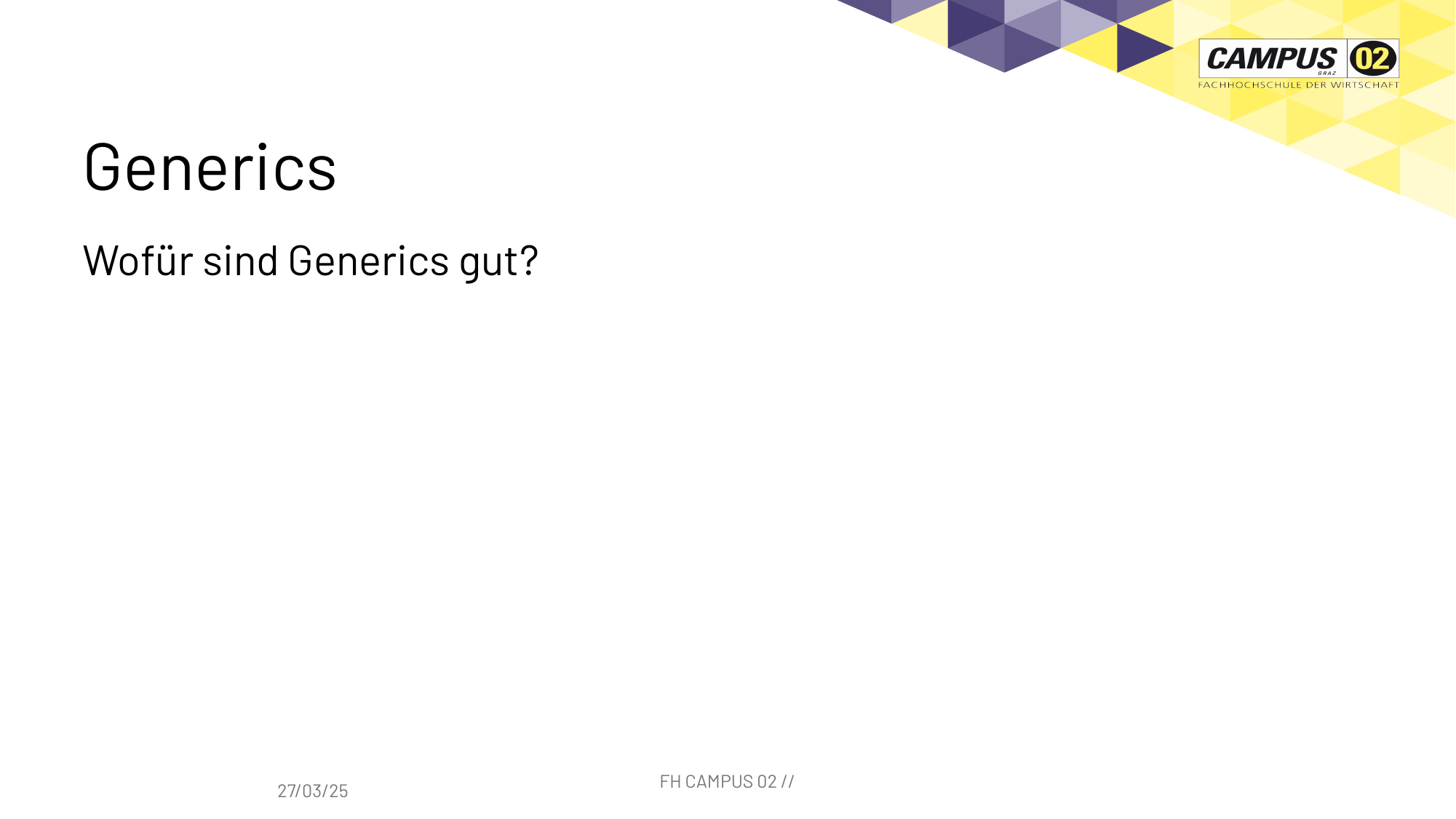

# Generics
Wofür sind Generics gut?
FH CAMPUS 02 //
27/03/25